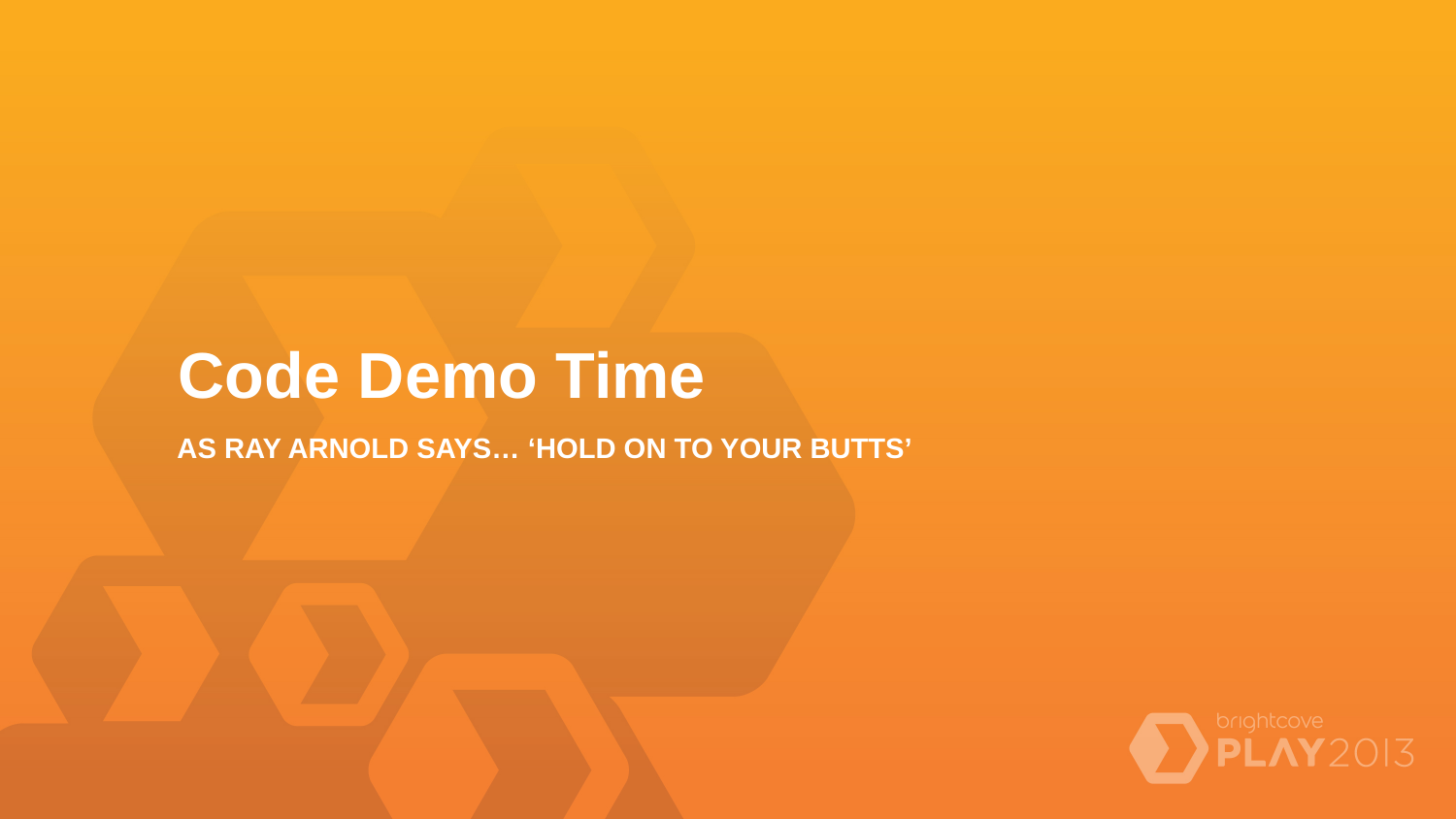

# Code Demo Time
As ray arnold says… ‘hold on to your butts’